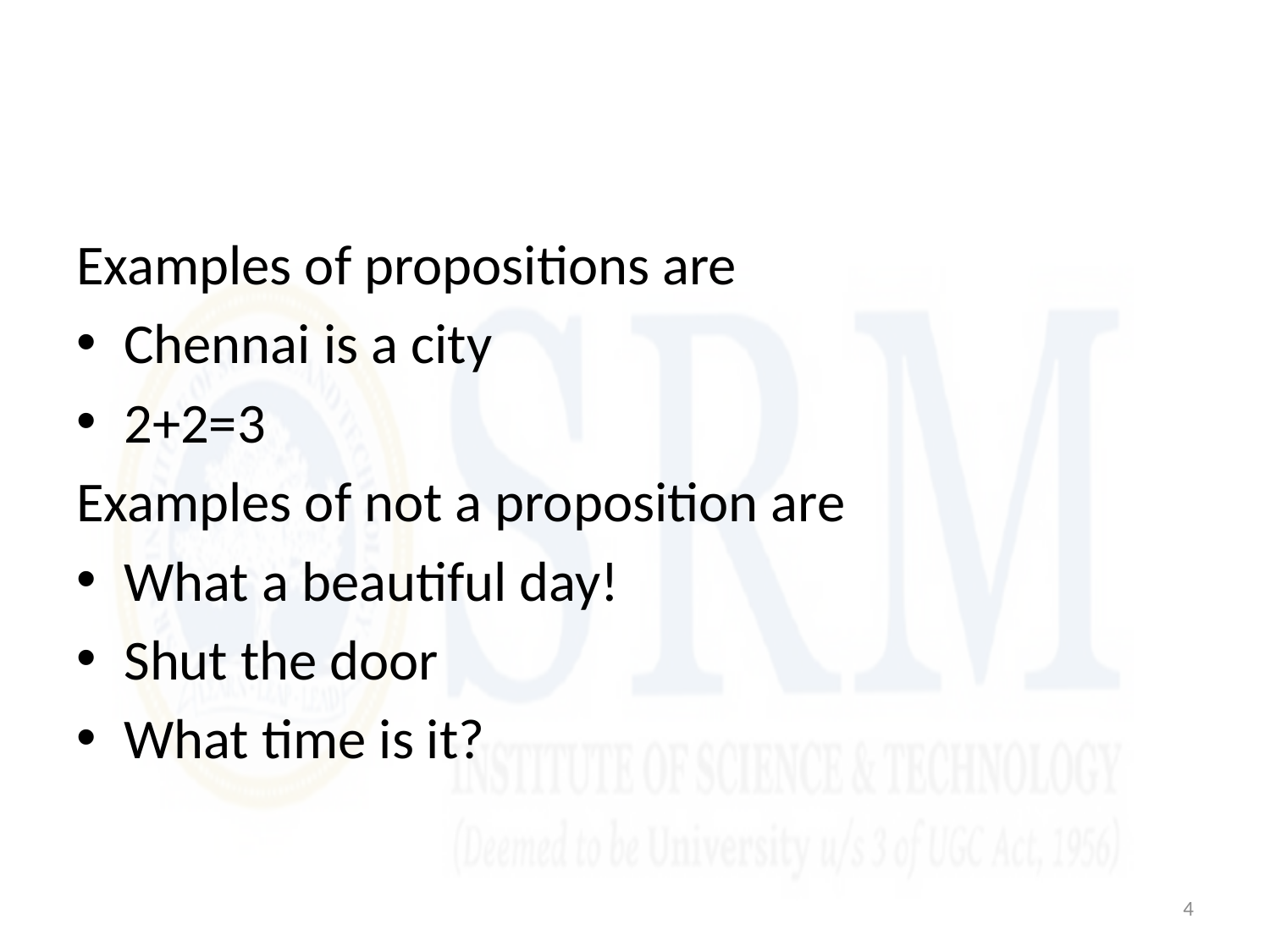

#
Examples of propositions are
Chennai is a city
2+2=3
Examples of not a proposition are
What a beautiful day!
Shut the door
What time is it?

4